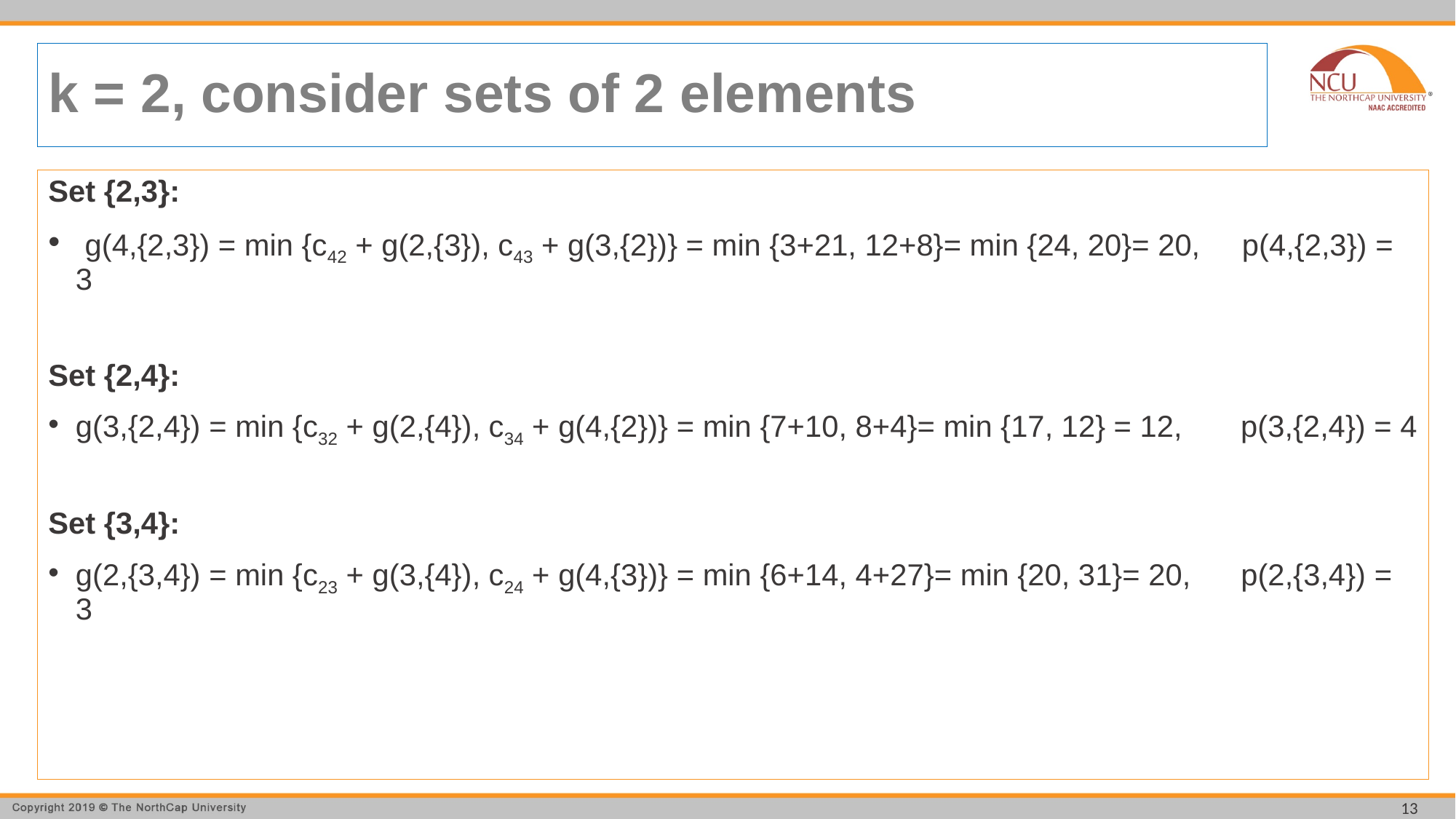

# k = 2, consider sets of 2 elements
Set {2,3}:
 g(4,{2,3}) = min {c42 + g(2,{3}), c43 + g(3,{2})} = min {3+21, 12+8}= min {24, 20}= 20,     p(4,{2,3}) = 3

Set {2,4}:
g(3,{2,4}) = min {c32 + g(2,{4}), c34 + g(4,{2})} = min {7+10, 8+4}= min {17, 12} = 12,       p(3,{2,4}) = 4

Set {3,4}:
g(2,{3,4}) = min {c23 + g(3,{4}), c24 + g(4,{3})} = min {6+14, 4+27}= min {20, 31}= 20,      p(2,{3,4}) = 3
13